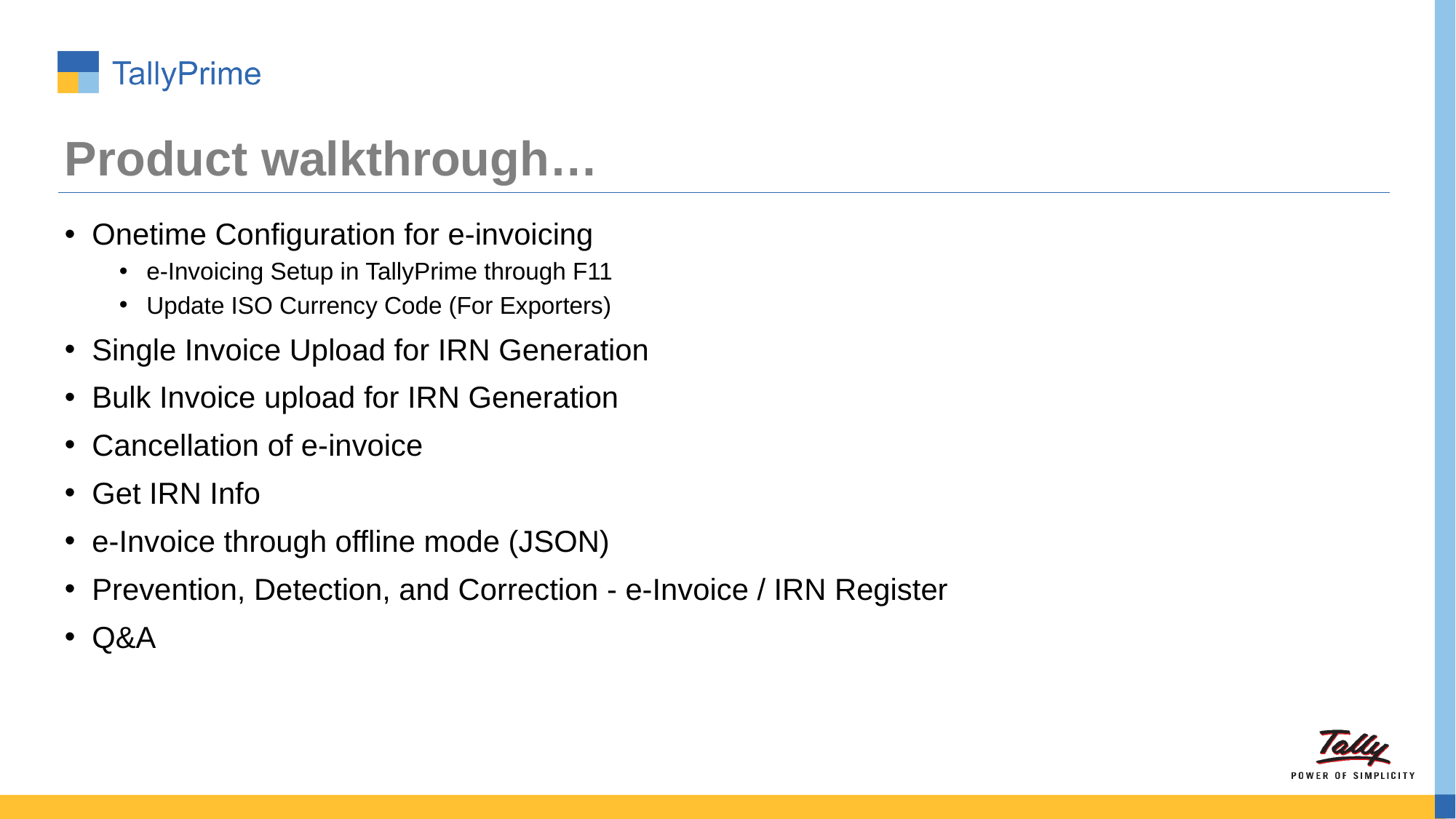

# Product walkthrough…
Onetime Configuration for e-invoicing
e-Invoicing Setup in TallyPrime through F11
Update ISO Currency Code (For Exporters)
Single Invoice Upload for IRN Generation
Bulk Invoice upload for IRN Generation
Cancellation of e-invoice
Get IRN Info
e-Invoice through offline mode (JSON)
Prevention, Detection, and Correction - e-Invoice / IRN Register
Q&A